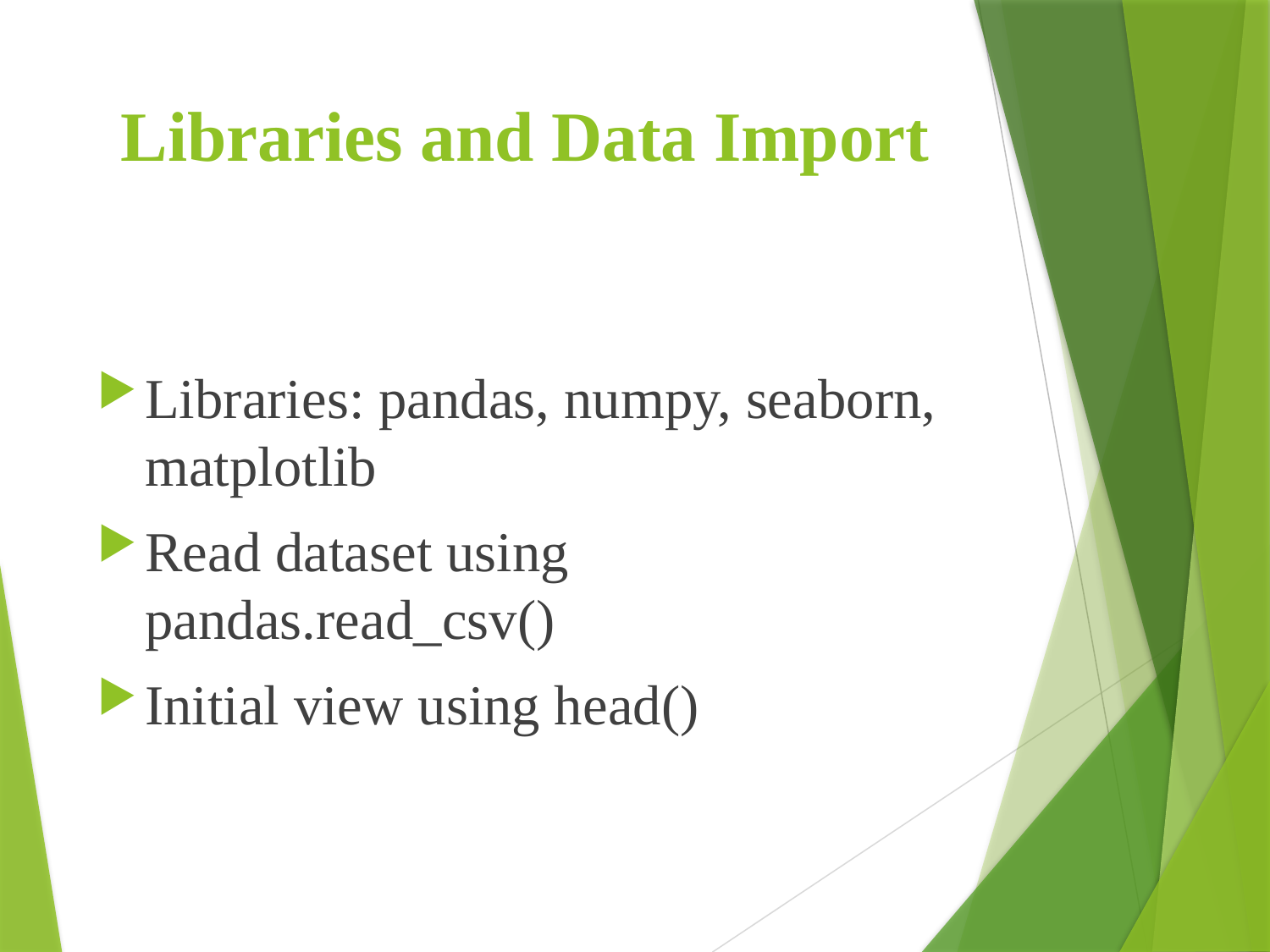

# Libraries and Data Import

Libraries: pandas, numpy, seaborn, matplotlib
Read dataset using pandas.read_csv()
Initial view using head()